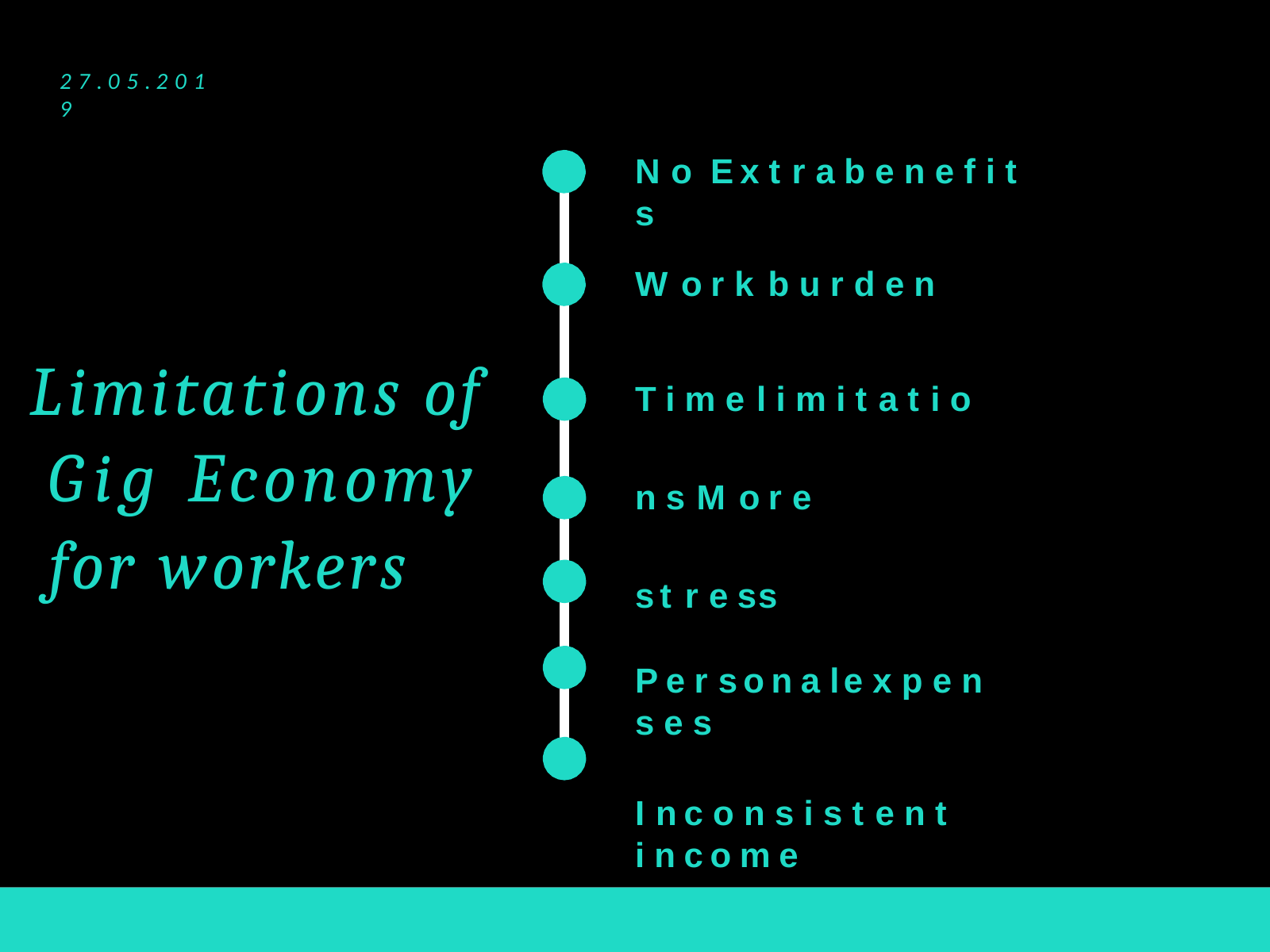

2 7 . 0 5 . 2 0 1 9
# N o	E x t r a	b e n e f i t s

W o r k	b u r d e n
T i m e	l i m i t a t i o n s  M o r e		s t r e s s

P e r s o n a l	e x p e n s e s

I n c o n s i s t e n t	i n c o m e

C a r r i e r	m a n a g e m e n t	i s s u e s

Limitations of  Gig Economy  for workers